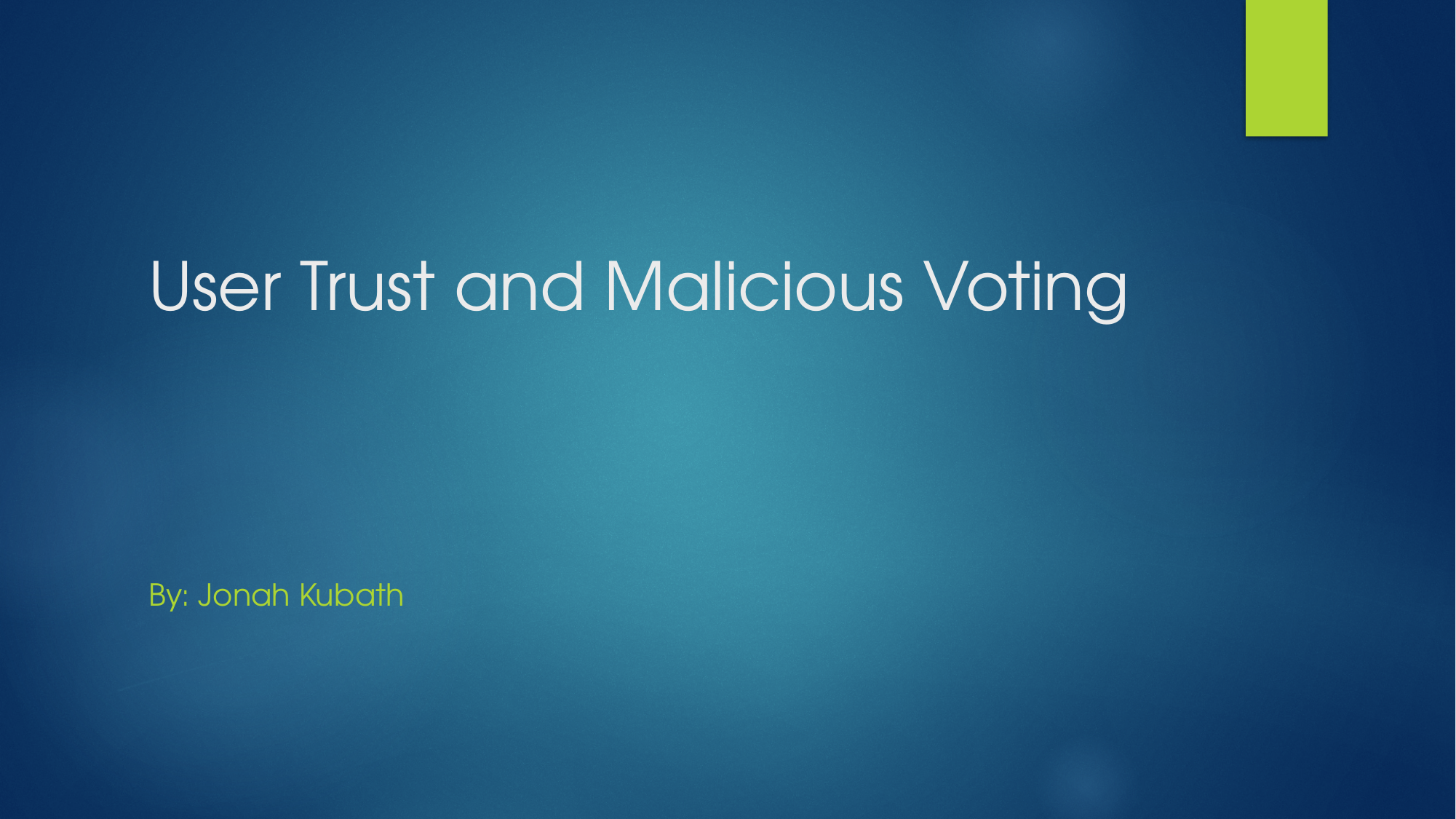

# User Trust and Malicious Voting
By: Jonah Kubath